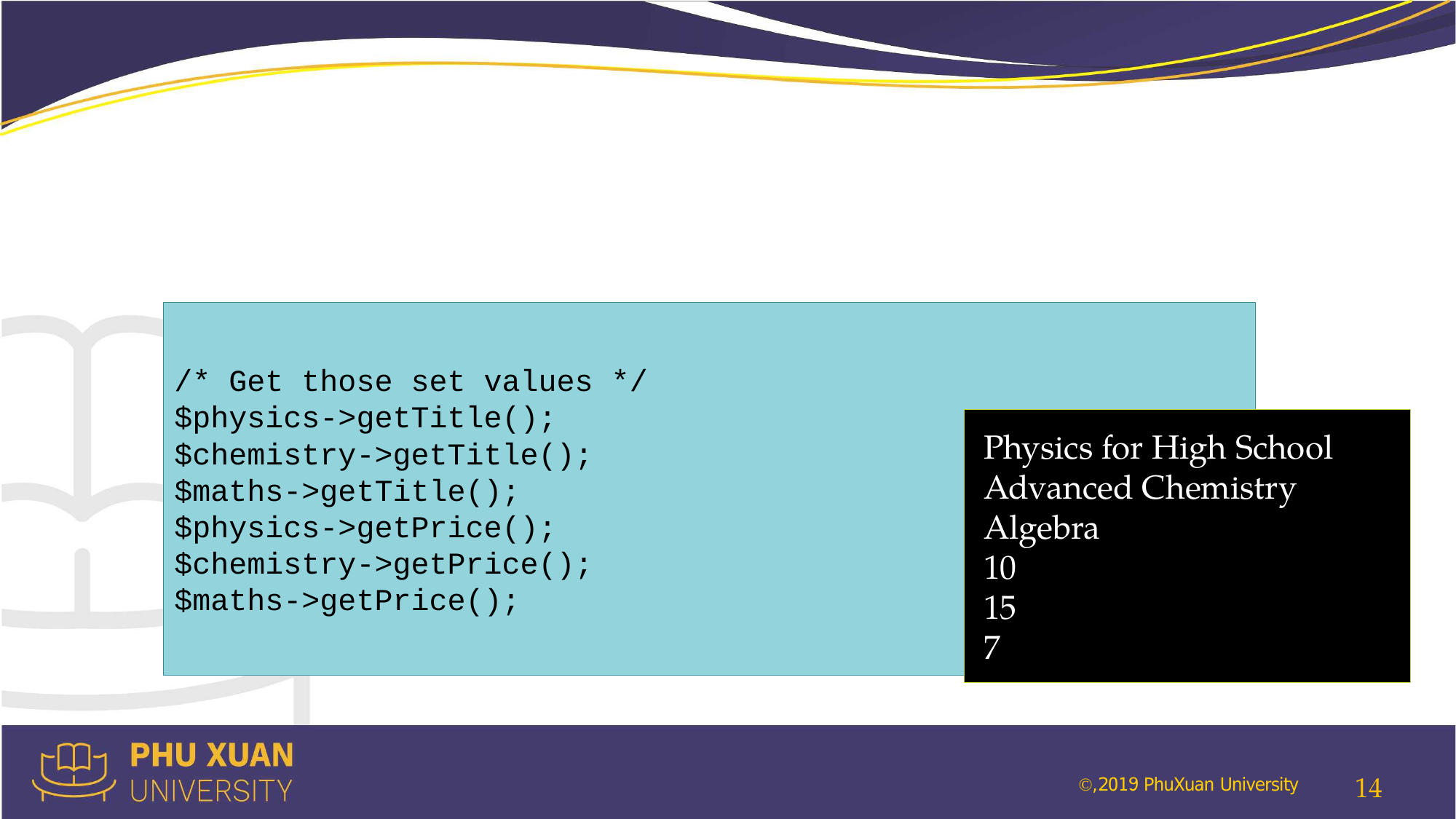

#

/* Get those set values */
$physics->getTitle();
$chemistry->getTitle();
$maths->getTitle();
$physics->getPrice();
$chemistry->getPrice();
$maths->getPrice();
 Physics for High School
 Advanced Chemistry
 Algebra
 10
 15
 7
14